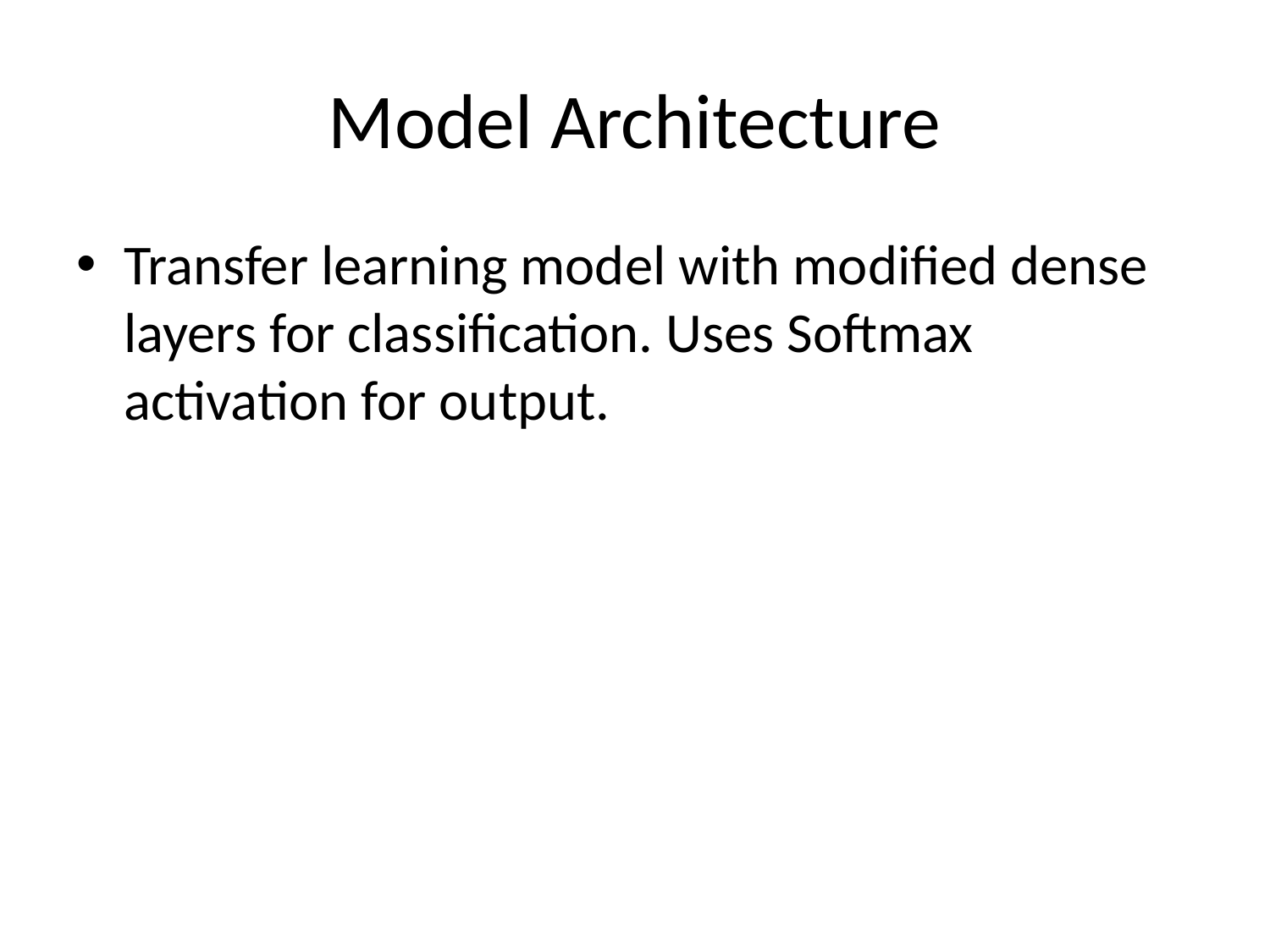

# Model Architecture
Transfer learning model with modified dense layers for classification. Uses Softmax activation for output.